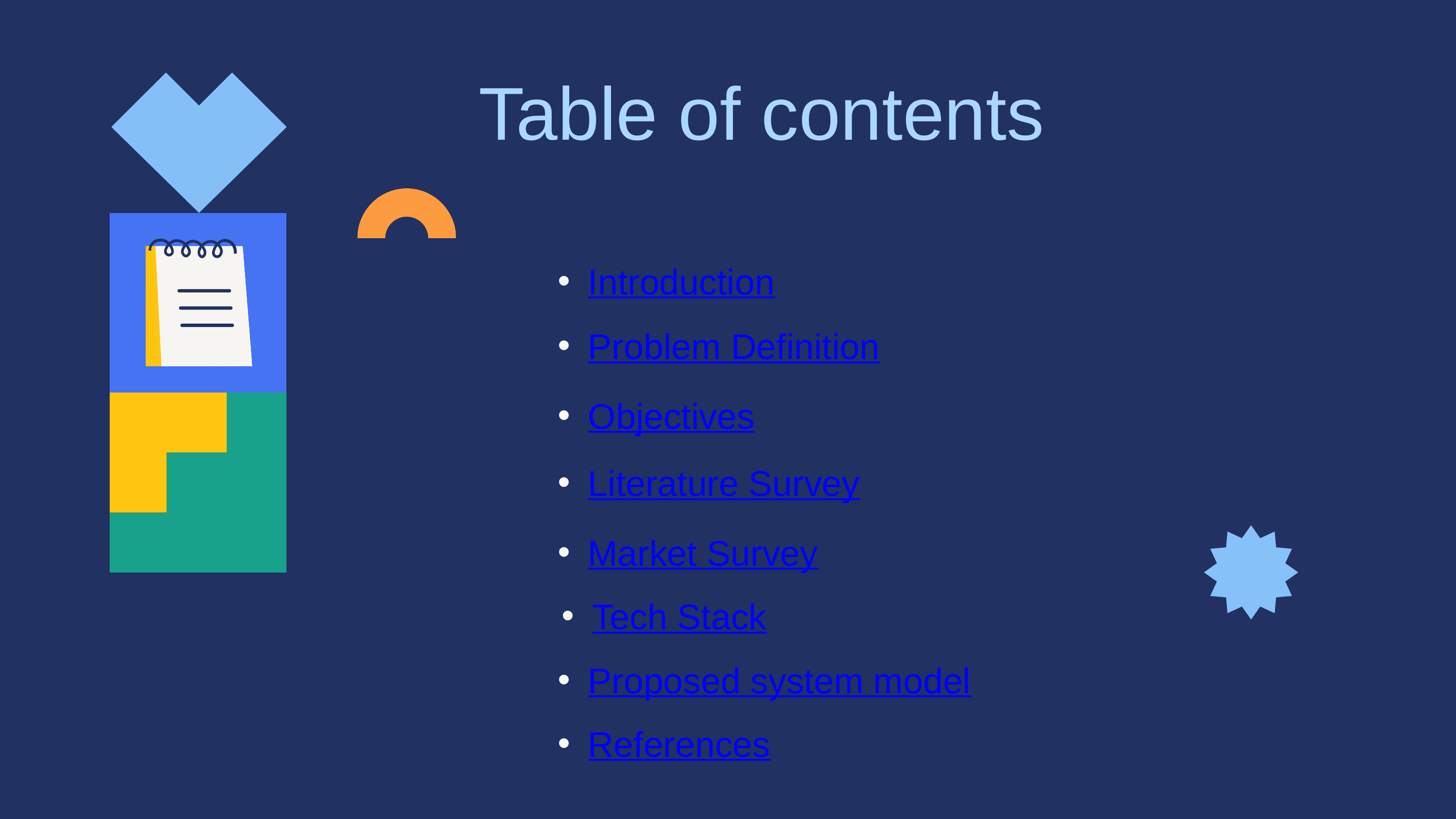

Table of contents

Introduction
Problem Definition

Objectives
Literature Survey

Market Survey
Tech Stack
Proposed system model
References